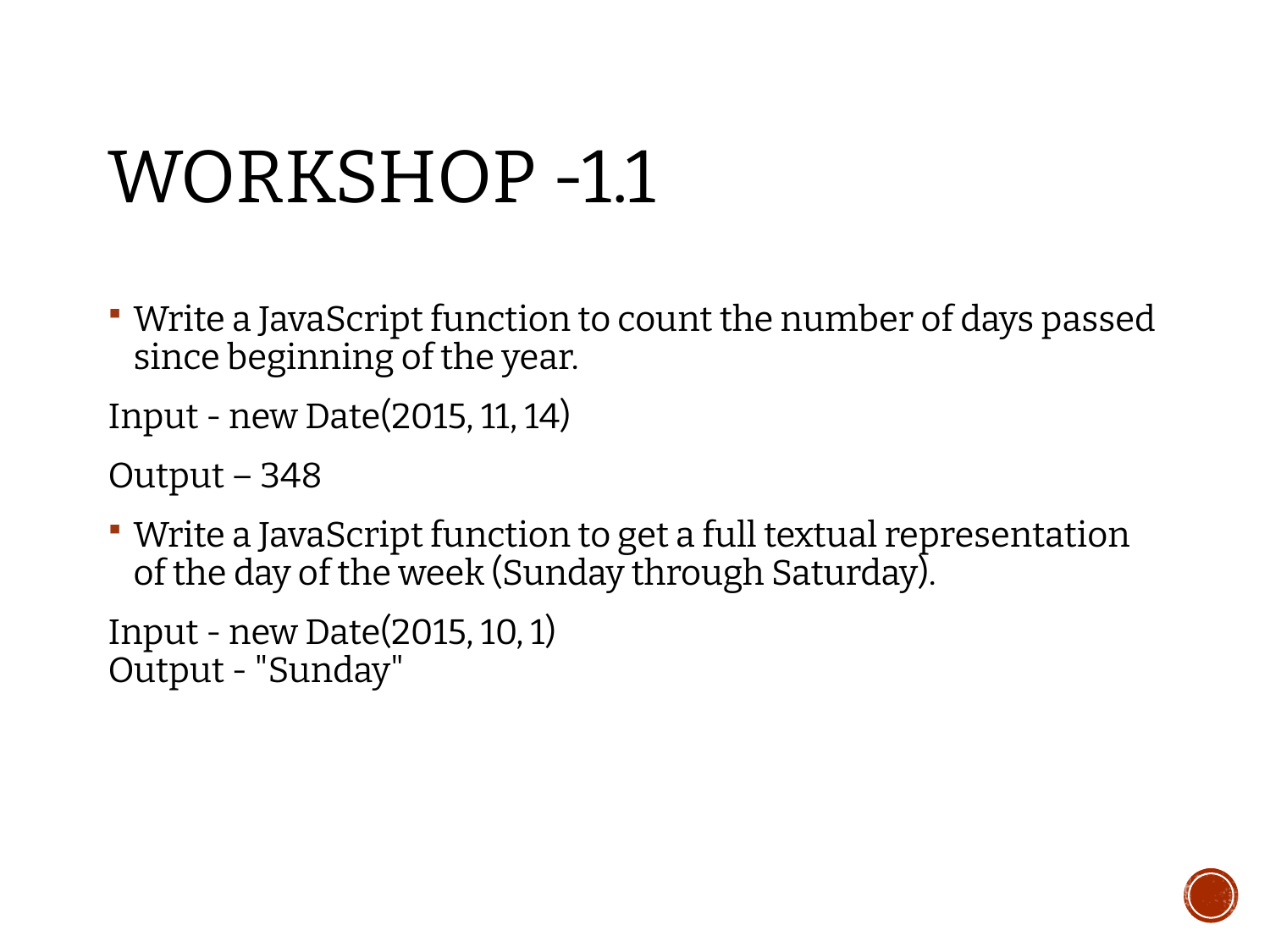

# Workshop -1.1
Write a JavaScript function to count the number of days passed since beginning of the year.
Input - new Date(2015, 11, 14)
Output – 348
Write a JavaScript function to get a full textual representation of the day of the week (Sunday through Saturday).
Input - new Date(2015, 10, 1)
Output - "Sunday"